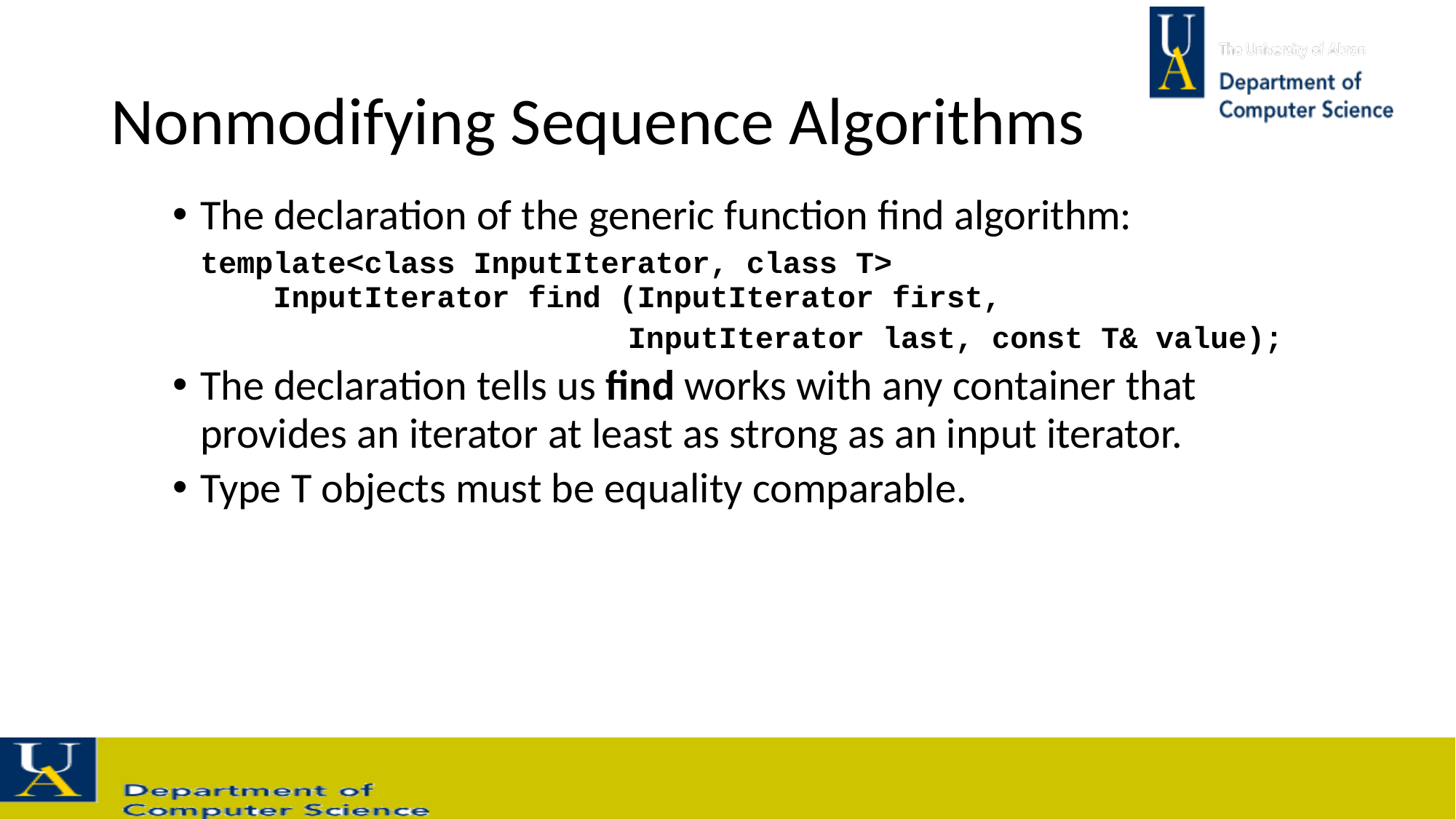

# Nonmodifying Sequence Algorithms
The declaration of the generic function find algorithm:
 	template<class InputIterator, class T>
    InputIterator find (InputIterator first,
                         InputIterator last, const T& value);
The declaration tells us find works with any container that provides an iterator at least as strong as an input iterator.
Type T objects must be equality comparable.